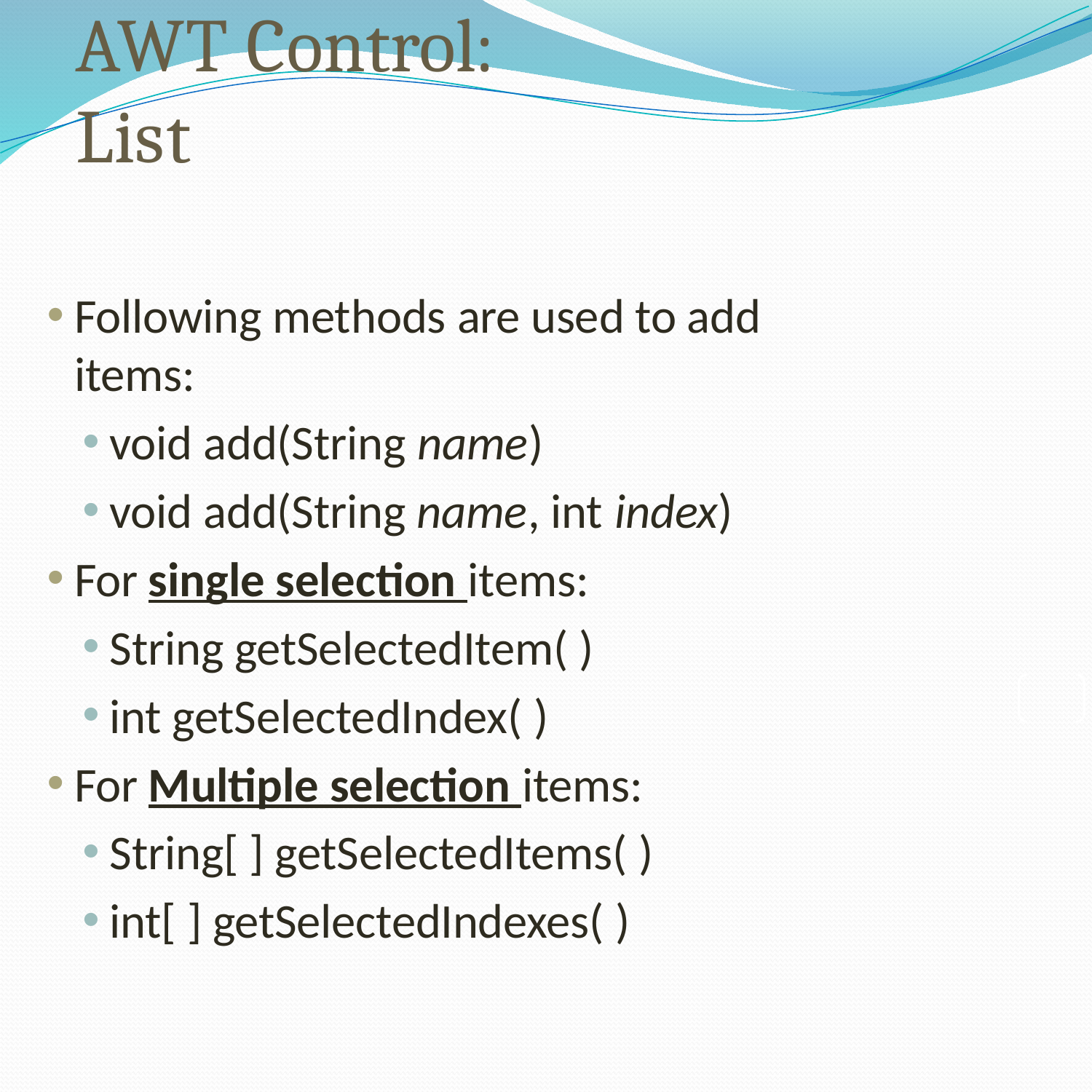

# AWT Control: List
Following methods are used to add items:
void add(String name)
void add(String name, int index)
For single selection items:
String getSelectedItem( )
int getSelectedIndex( )
For Multiple selection items:
String[ ] getSelectedItems( )
int[ ] getSelectedIndexes( )